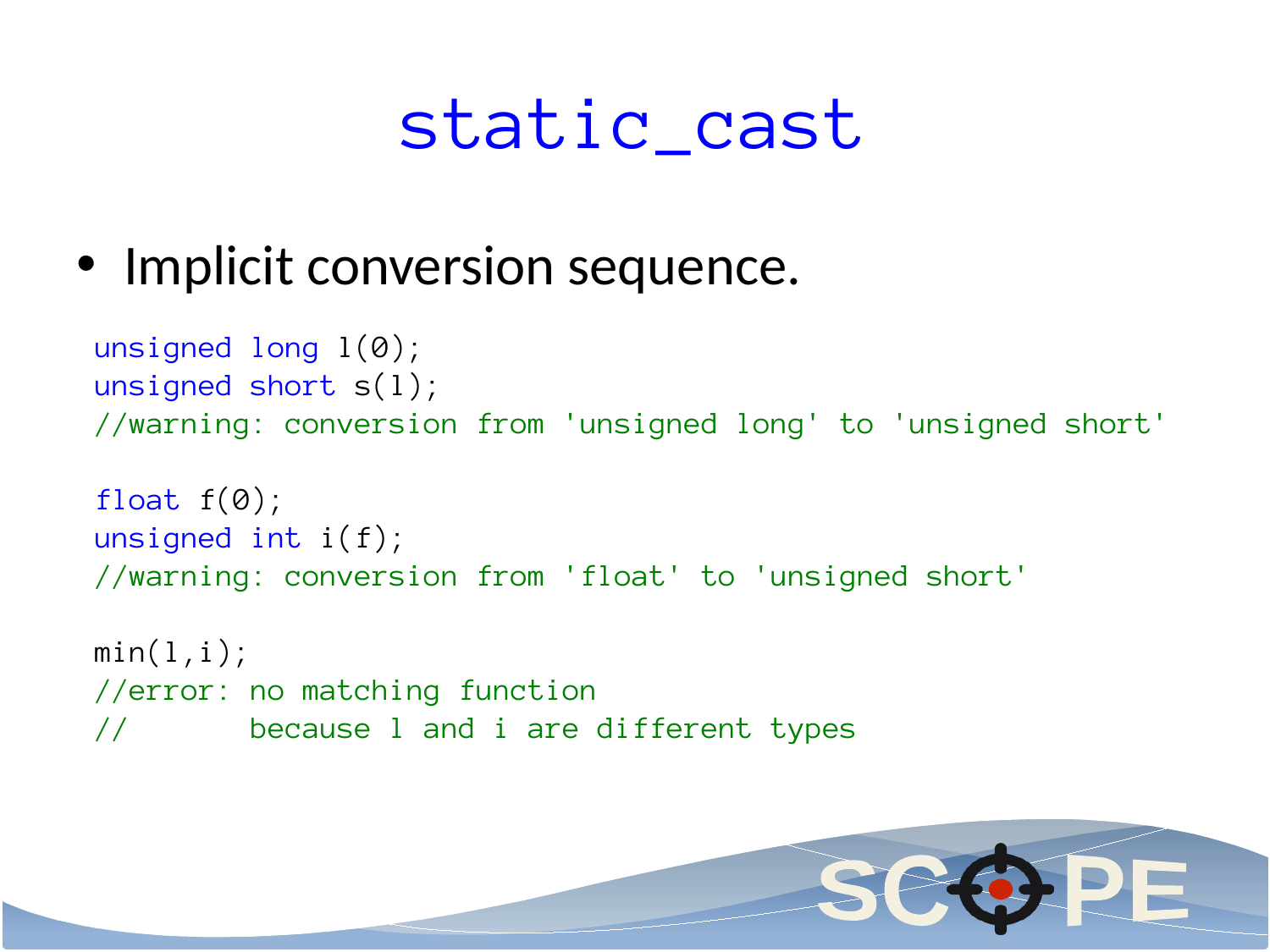

# static_cast
Implicit conversion sequence.

unsigned long l(0);
unsigned short s(l);
//warning: conversion from 'unsigned long' to 'unsigned short'

float f(0);
unsigned int i(f);
//warning: conversion from 'float' to 'unsigned short'

min(l,i);
//error: no matching function
//       because l and i are different types